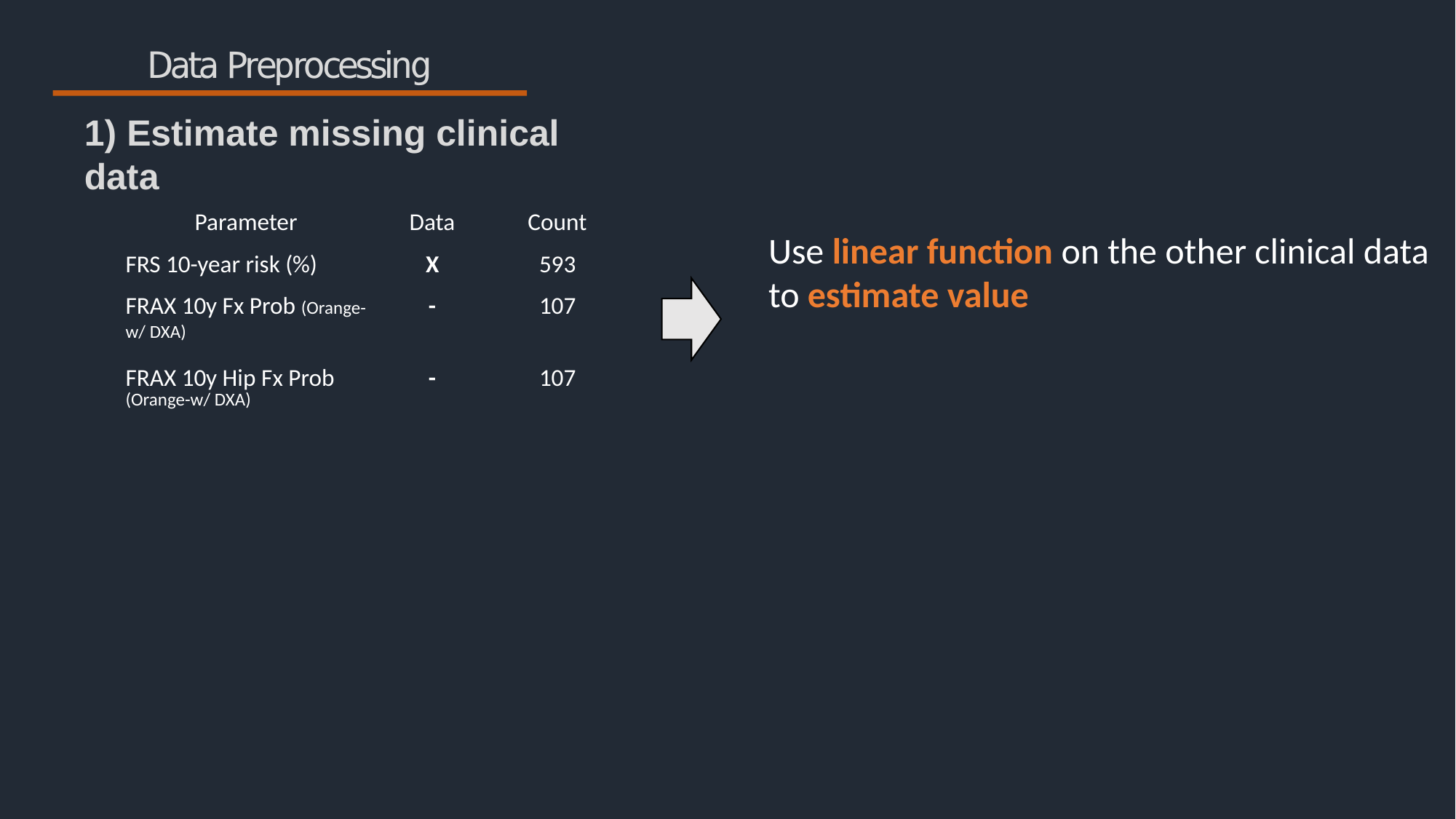

# Data Preprocessing

1) Estimate missing clinical data
| Parameter | Data | Count |
| --- | --- | --- |
| FRS 10-year risk (%) | X | 593 |
| FRAX 10y Fx Prob (Orange-w/ DXA) | - | 107 |
| FRAX 10y Hip Fx Prob (Orange-w/ DXA) | - | 107 |
Use linear function on the other clinical data to estimate value